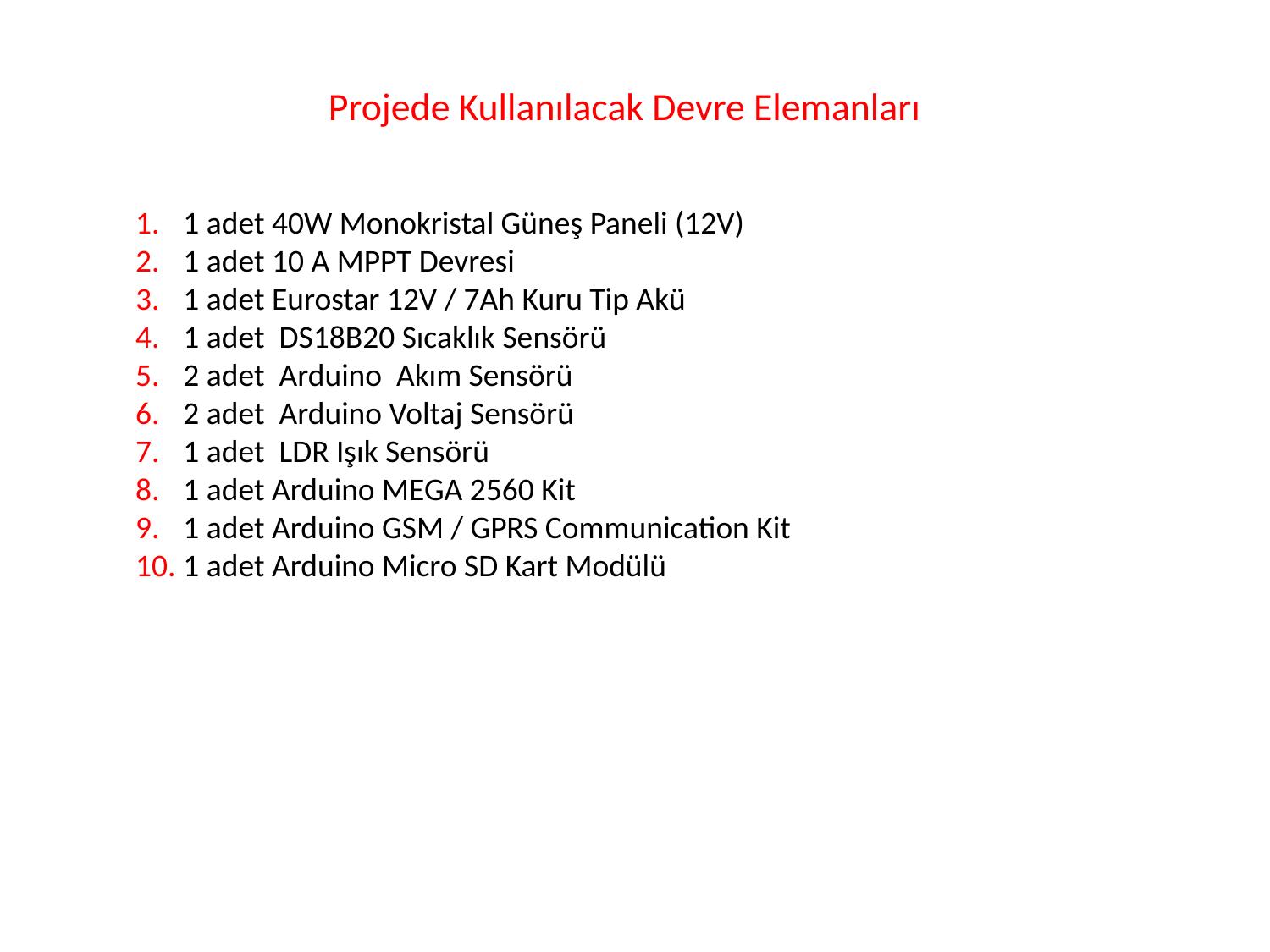

# Projede Kullanılacak Devre Elemanları
1 adet 40W Monokristal Güneş Paneli (12V)
1 adet 10 A MPPT Devresi
1 adet Eurostar 12V / 7Ah Kuru Tip Akü
1 adet  DS18B20 Sıcaklık Sensörü
2 adet  Arduino  Akım Sensörü
2 adet  Arduino Voltaj Sensörü
1 adet  LDR Işık Sensörü
1 adet Arduino MEGA 2560 Kit
1 adet Arduino GSM / GPRS Communication Kit
1 adet Arduino Micro SD Kart Modülü